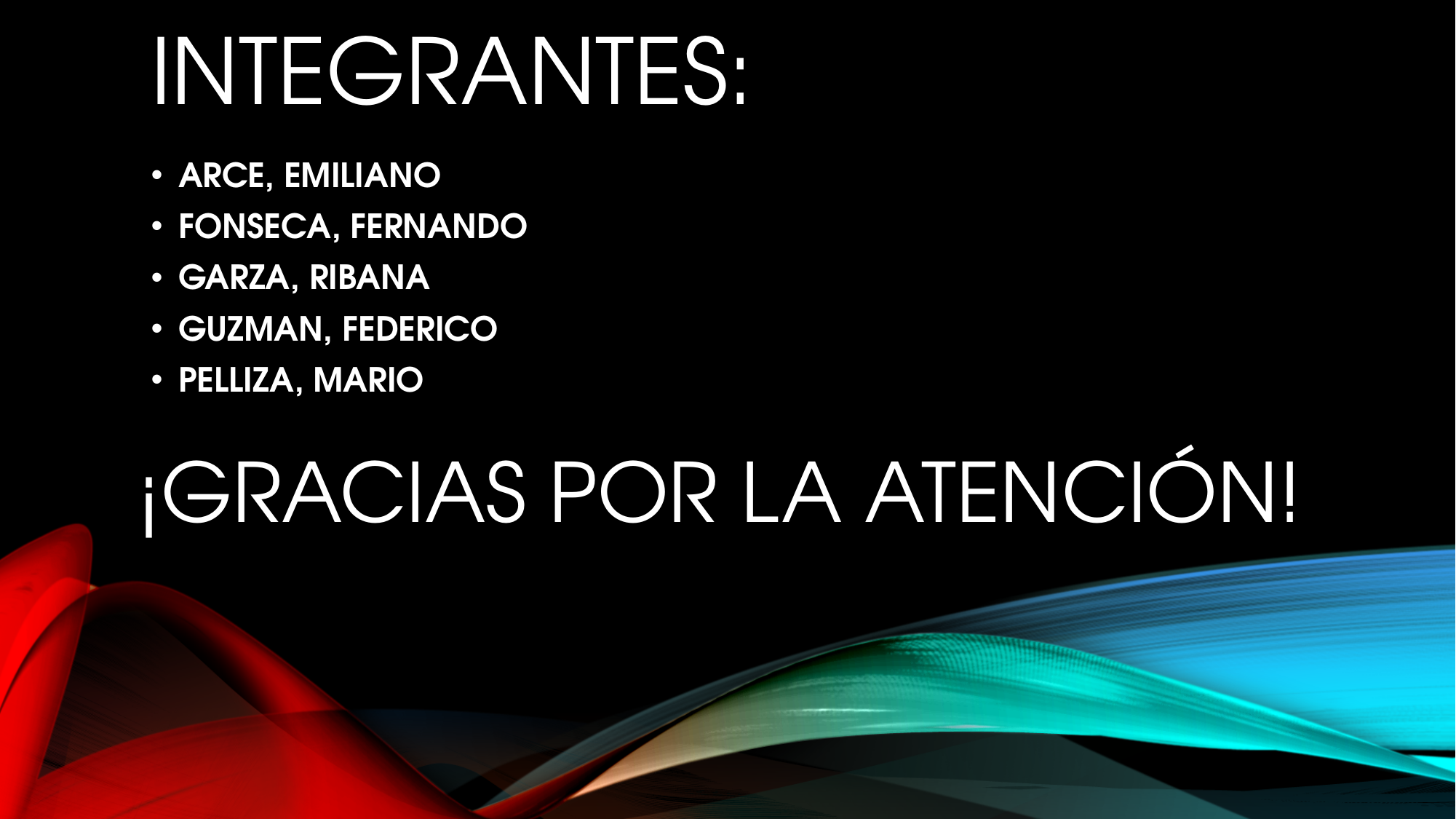

Integrantes:
ARCE, EMILIANO
FONSECA, FERNANDO
GARZA, RIBANA
GUZMAN, FEDERICO
PELLIZA, MARIO

¡GRACIAS POR LA ATENCIÓN!